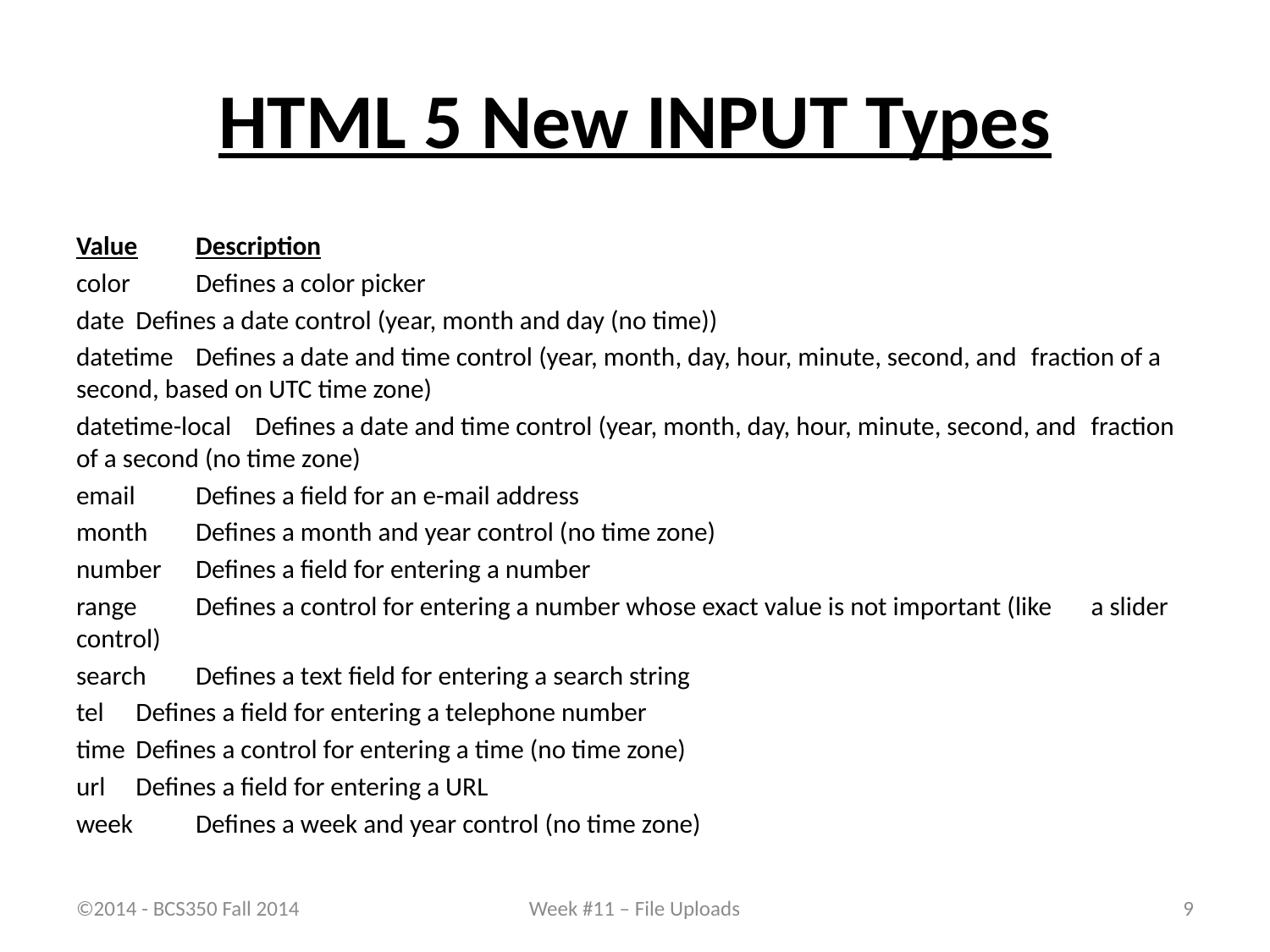

# HTML 5 New INPUT Types
Value 		Description
color 		Defines a color picker
date 		Defines a date control (year, month and day (no time))
datetime 		Defines a date and time control (year, month, day, hour, minute, second, and 			fraction of a second, based on UTC time zone)
datetime-local 	Defines a date and time control (year, month, day, hour, minute, second, and 			fraction of a second (no time zone)
email 		Defines a field for an e-mail address
month 		Defines a month and year control (no time zone)
number 		Defines a field for entering a number
range 		Defines a control for entering a number whose exact value is not important (like 			a slider control)
search 		Defines a text field for entering a search string
tel 		Defines a field for entering a telephone number
time 		Defines a control for entering a time (no time zone)
url 		Defines a field for entering a URL
week 		Defines a week and year control (no time zone)
©2014 - BCS350 Fall 2014
Week #11 – File Uploads
9